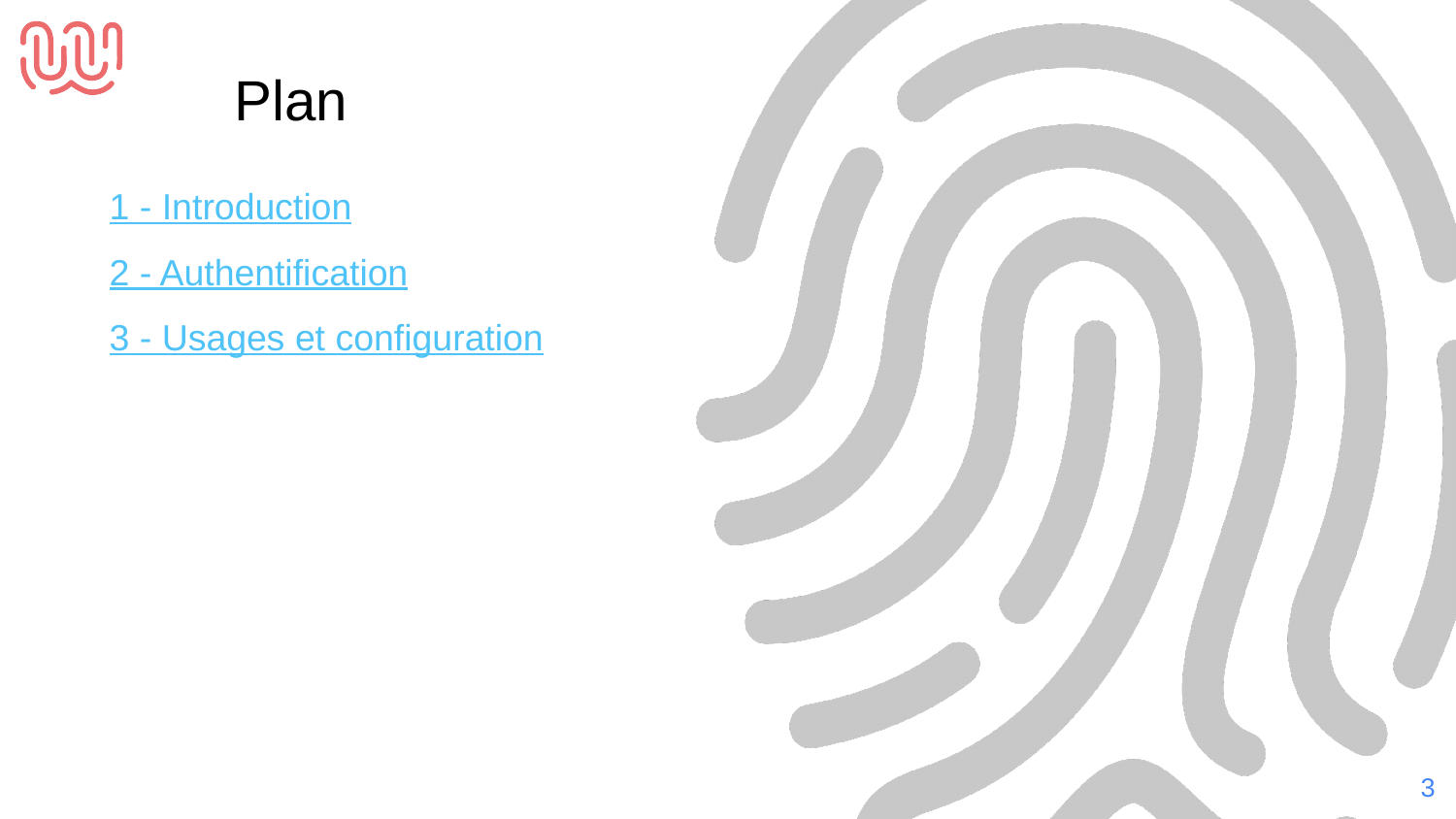

Plan
1 - Introduction
2 - Authentification
3 - Usages et configuration
3